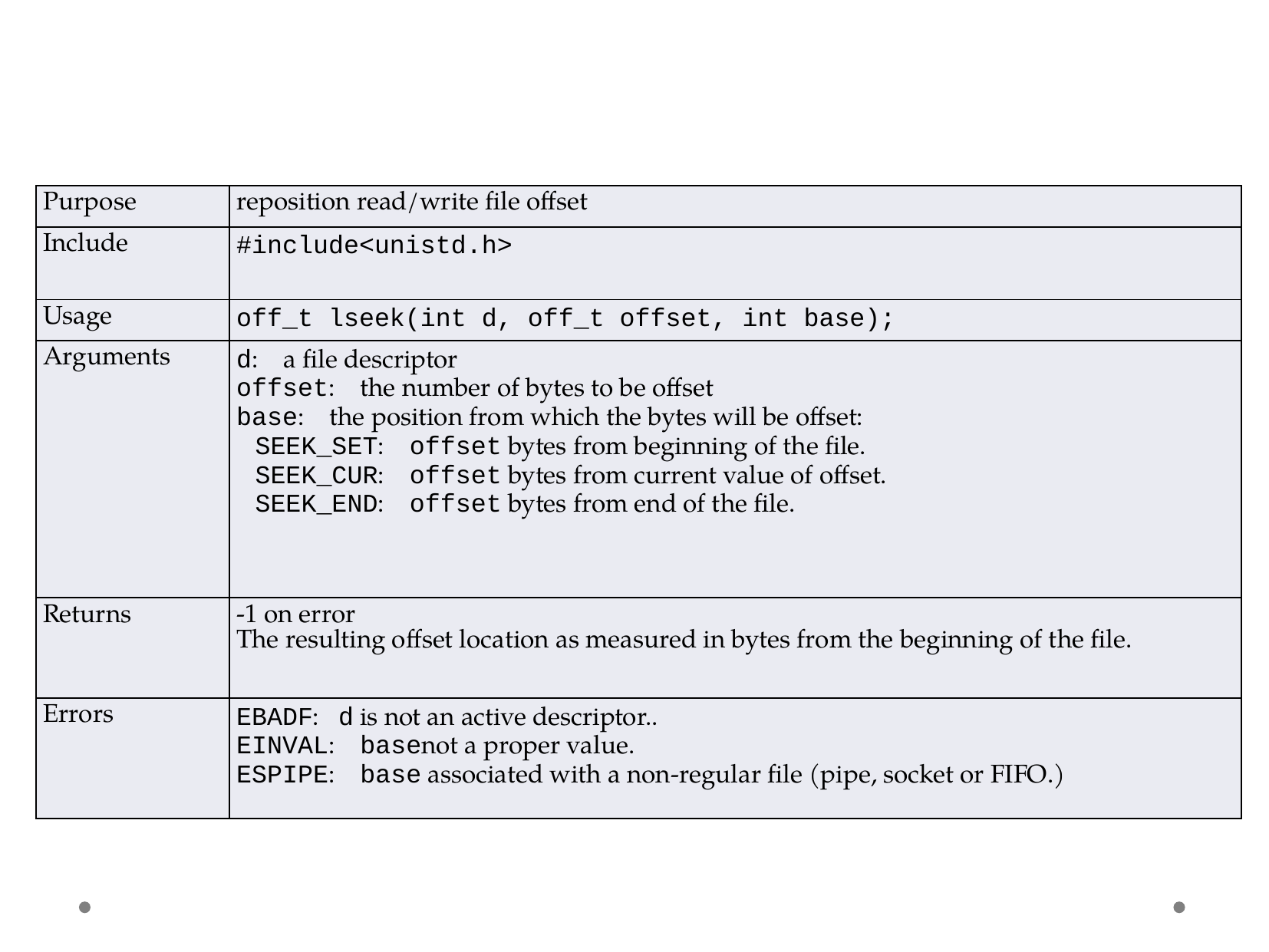

lseek
| Purpose | reposition read/write file offset |
| --- | --- |
| Include | #include<unistd.h> |
| Usage | off\_t lseek(int d, off\_t offset, int base); |
| Arguments | d:    a file descriptor offset:    the number of bytes to be offset base:    the position from which the bytes will be offset:    SEEK\_SET:    offset bytes from beginning of the file.    SEEK\_CUR:    offset bytes from current value of offset.    SEEK\_END:    offset bytes from end of the file. |
| Returns | -1 on error The resulting offset location as measured in bytes from the beginning of the file. |
| Errors | EBADF:   d is not an active descriptor.. EINVAL:    basenot a proper value. ESPIPE:    base associated with a non-regular file (pipe, socket or FIFO.) |